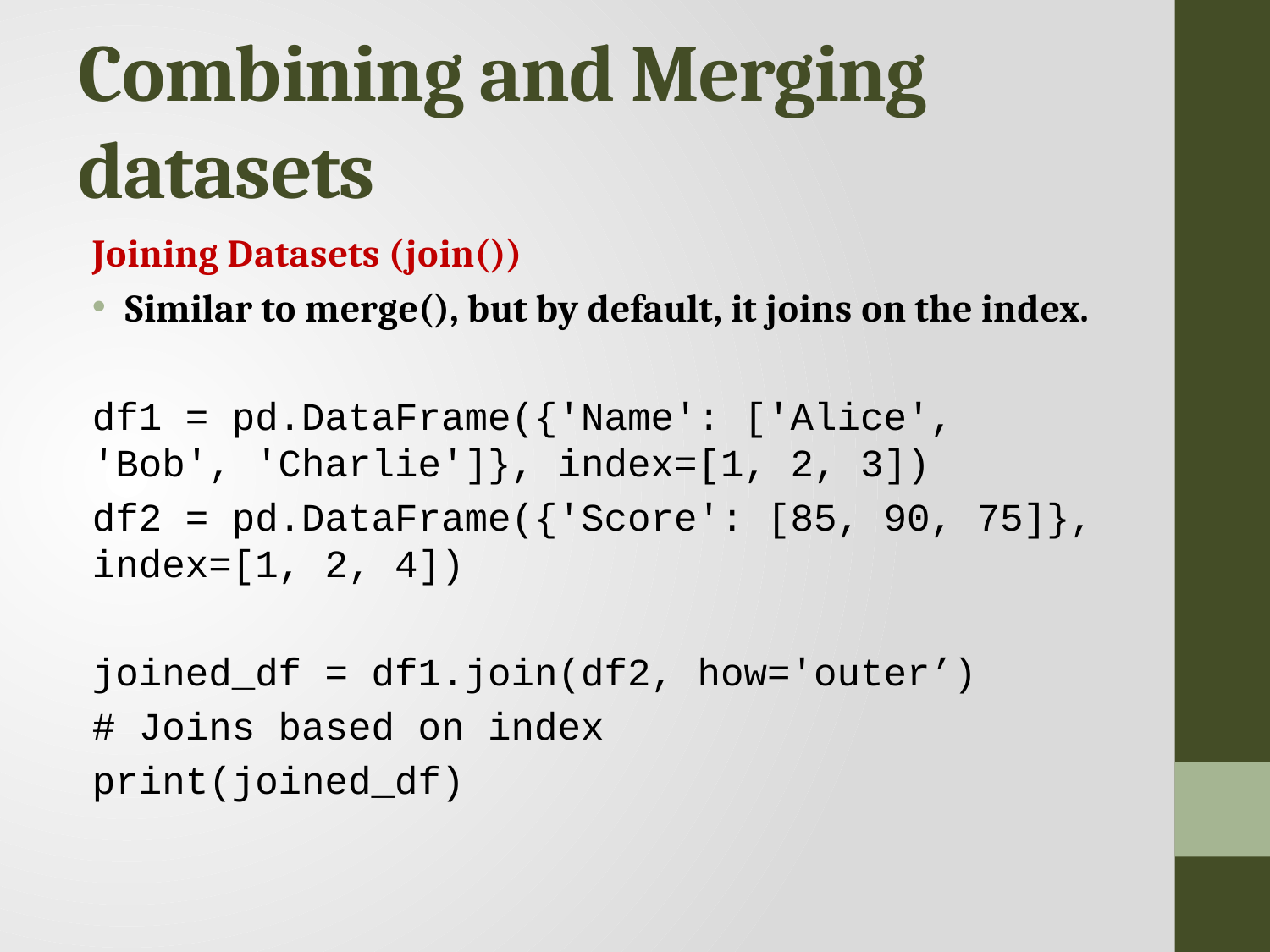

# Combining and Merging datasets
Joining Datasets (join())
Similar to merge(), but by default, it joins on the index.

df1 = pd.DataFrame({'Name': ['Alice', 'Bob', 'Charlie']}, index=[1, 2, 3])
df2 = pd.DataFrame({'Score': [85, 90, 75]}, index=[1, 2, 4])

joined_df = df1.join(df2, how='outer’)
# Joins based on index
print(joined_df)